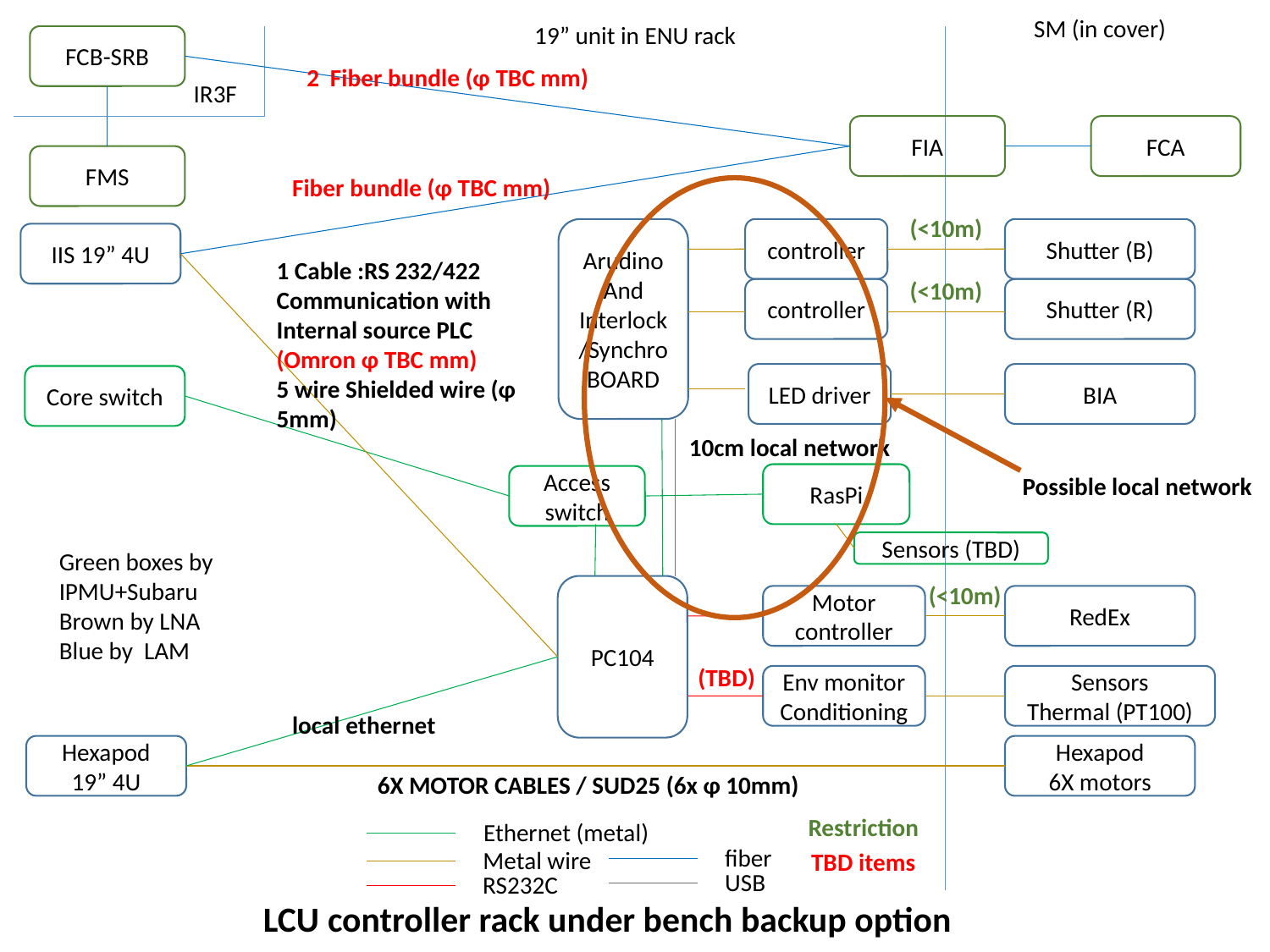

SM (in cover)
19” unit in ENU rack
FCB-SRB
2  Fiber bundle (φ TBC mm)
IR3F
FIA
FCA
FMS
Fiber bundle (φ TBC mm)
(<10m)
Arudino
And Interlock /Synchro
BOARD
controller
Shutter (B)
IIS 19” 4U
1 Cable :RS 232/422 Communication with Internal source PLC (Omron φ TBC mm)
5 wire Shielded wire (φ 5mm)
(<10m)
controller
Shutter (R)
LED driver
BIA
Core switch
10cm local network
RasPi
Access switch
Sensors (TBD)
Green boxes by
IPMU+Subaru
Brown by LNA
Blue by  LAM
(<10m)
PC104
Motor controller
RedEx
(TBD)
Env monitor
Conditioning
Sensors
Thermal (PT100)
local ethernet
Hexapod
19” 4U
Hexapod
6X motors
6X MOTOR CABLES / SUD25 (6x φ 10mm)
Restriction
Ethernet (metal)
fiber
Metal wire
TBD items
USB
RS232C
LCU controller rack under bench backup option

Possible local network